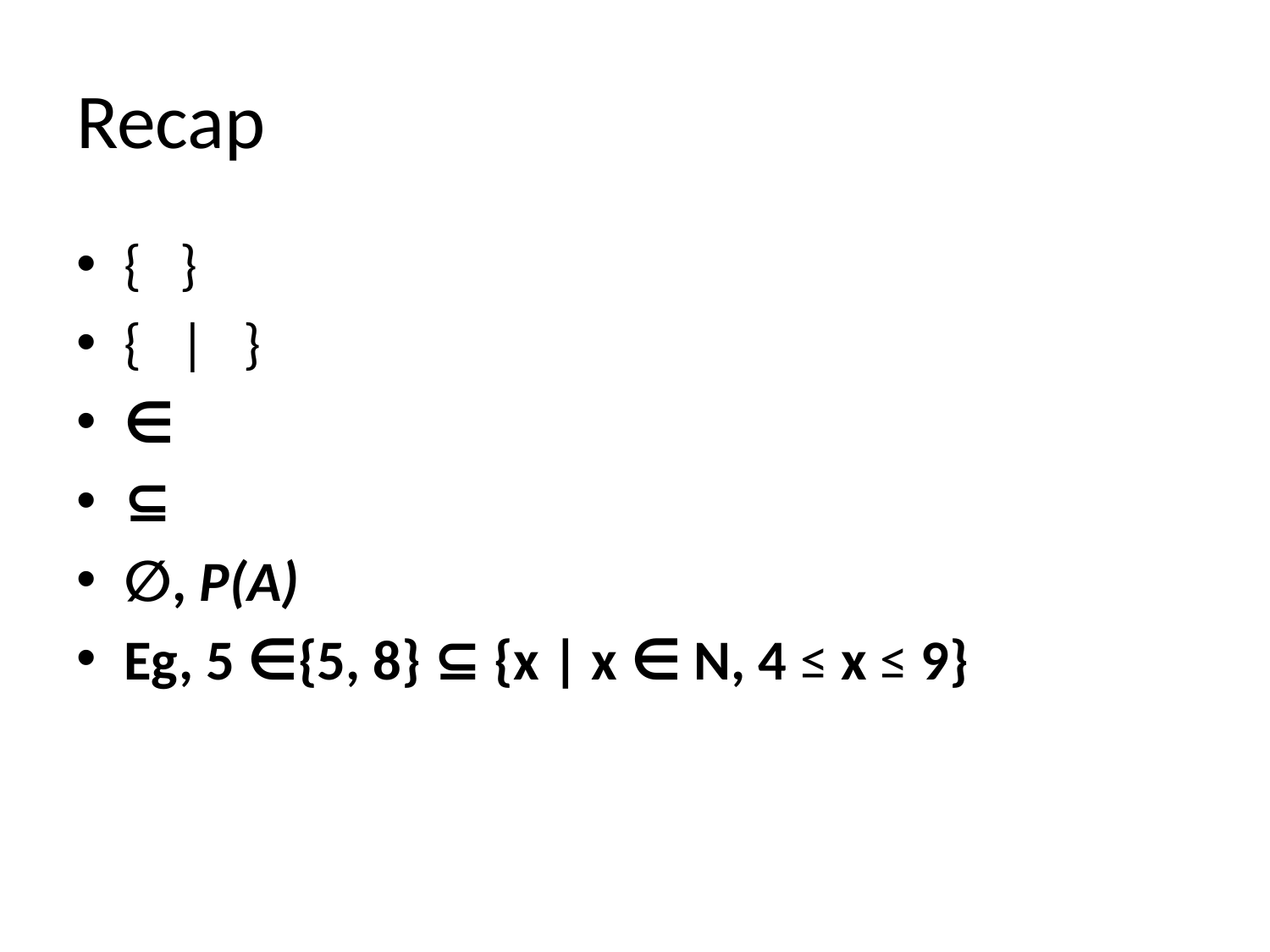

# Recap
{   }
{   |   }
∈
⊆
∅, P(A)
Eg, 5 ∈{5, 8} ⊆ {x | x ∈ N, 4 ≤ x ≤ 9}